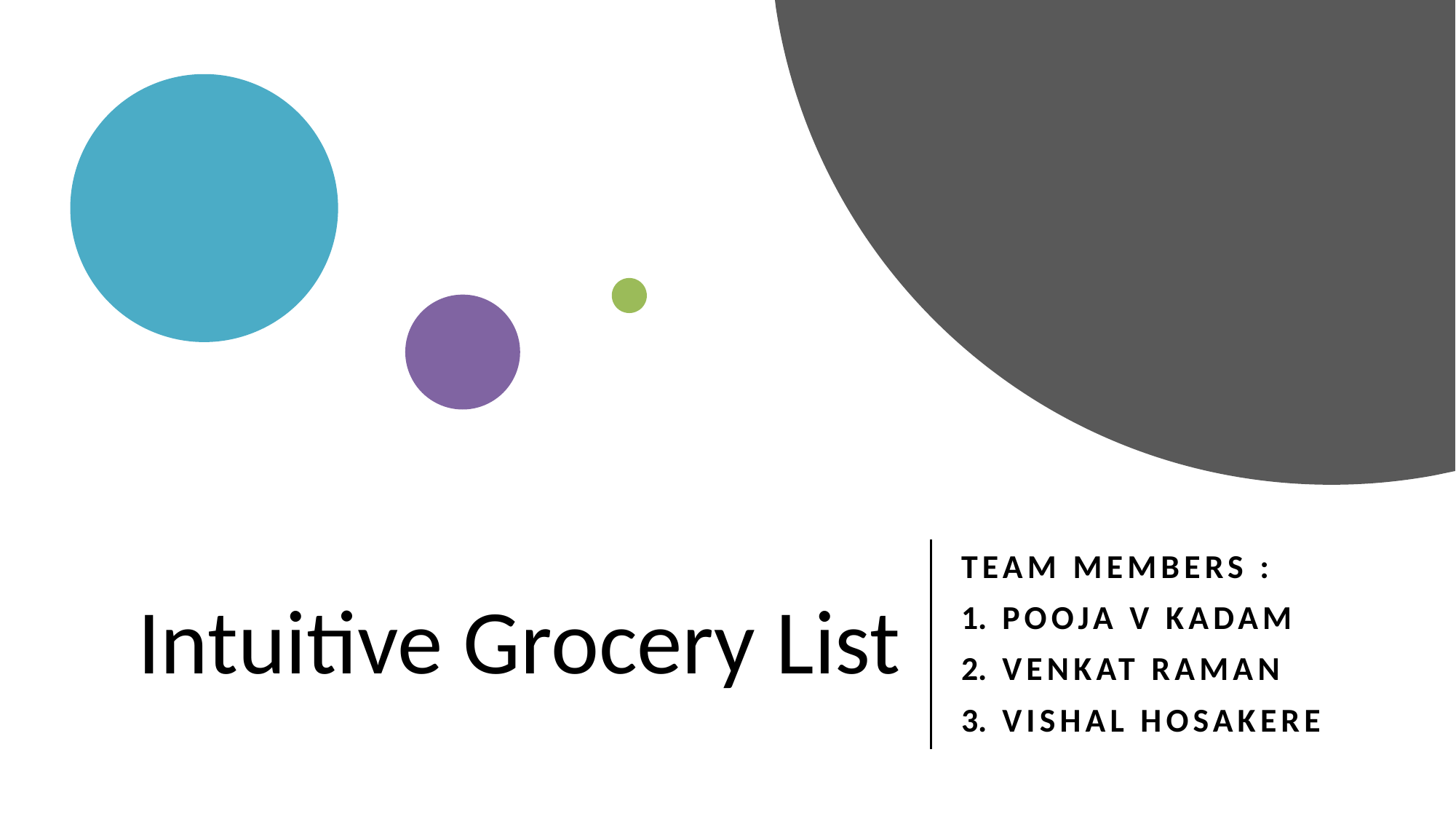

# Intuitive Grocery List
TEAM MEMBERS :
POOJA V KADAM
VENKAT RAMAN
VISHAL HOSAKERE